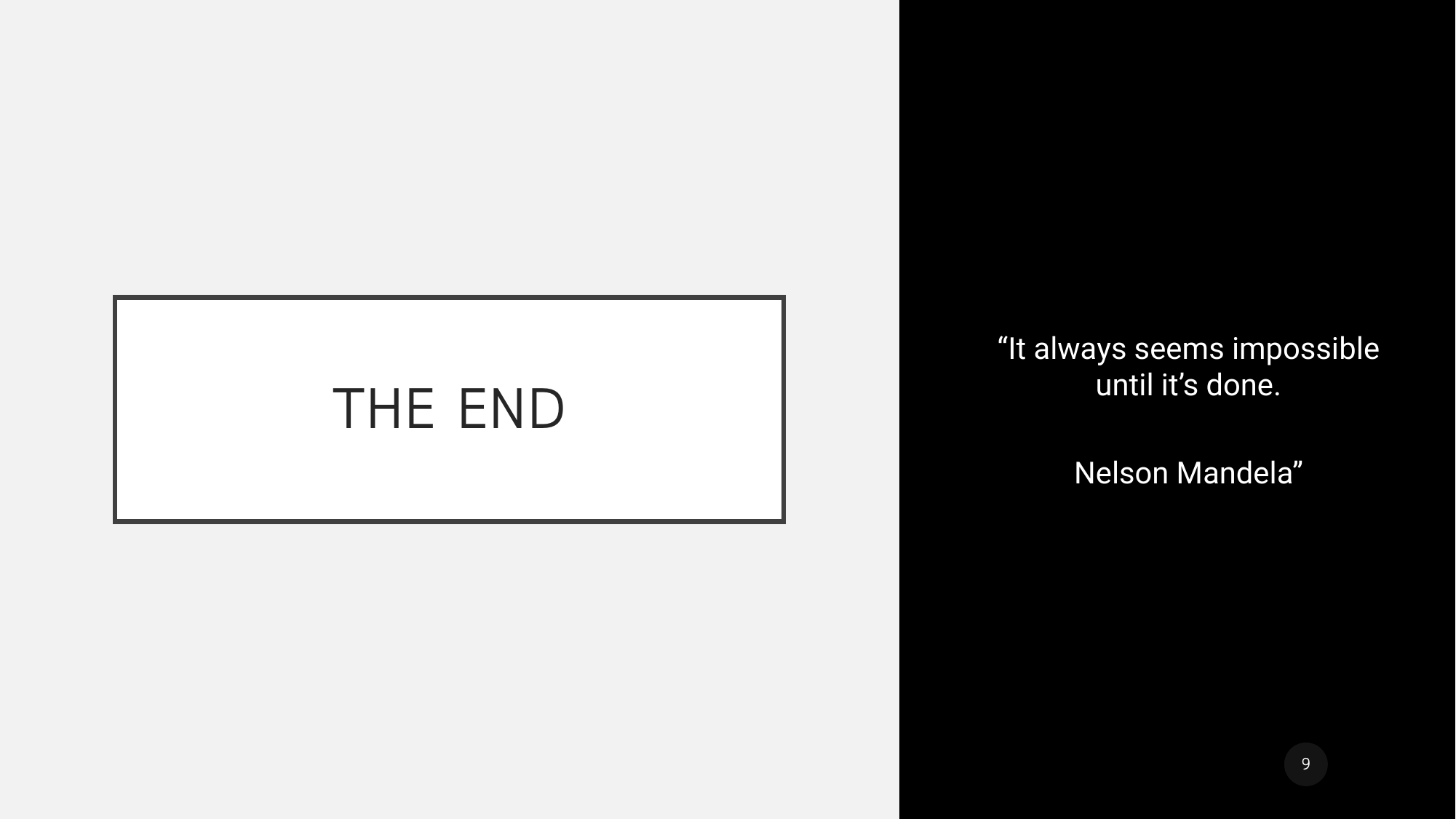

“It always seems impossible until it’s done.
			   Nelson Mandela”
# The end
9